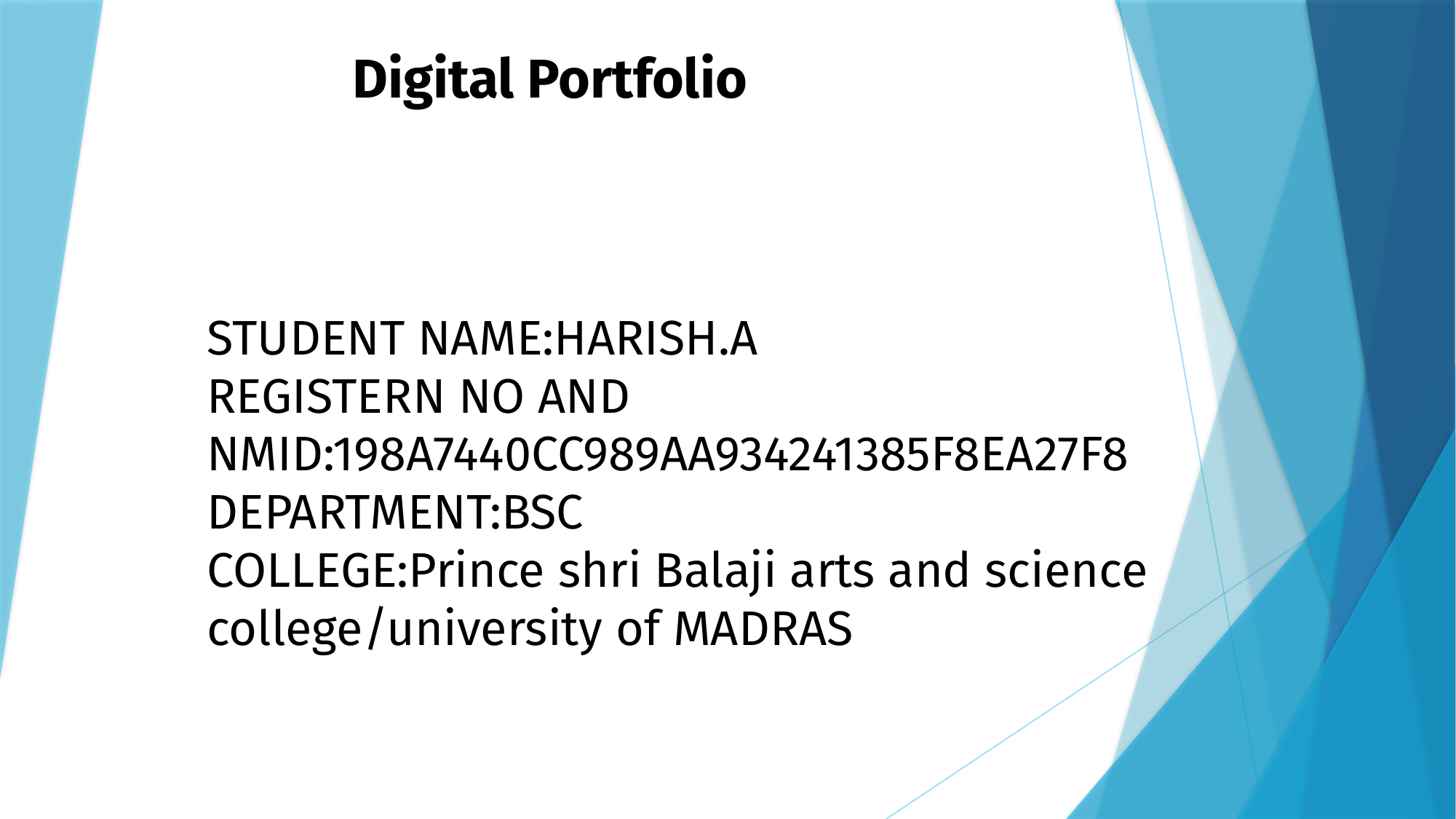

Digital Portfolio
STUDENT NAME:HARISH.A
REGISTERN NO AND NMID:198A7440CC989AA934241385F8EA27F8
DEPARTMENT:BSC
COLLEGE:Prince shri Balaji arts and science college/university of MADRAS